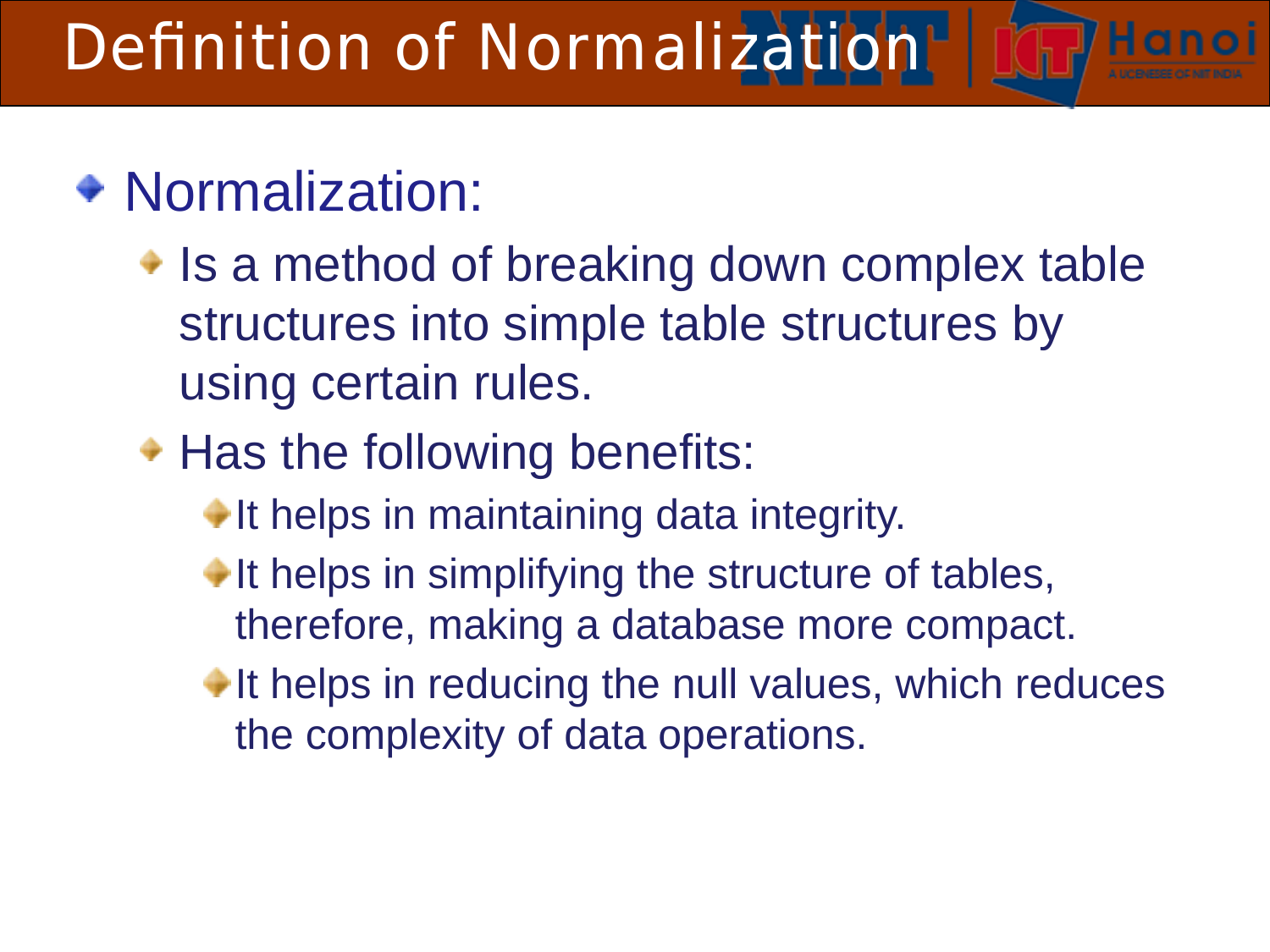

# Definition of Normalization
Normalization:
Is a method of breaking down complex table structures into simple table structures by using certain rules.
Has the following benefits:
It helps in maintaining data integrity.
It helps in simplifying the structure of tables, therefore, making a database more compact.
It helps in reducing the null values, which reduces the complexity of data operations.

 Slide 27 of 19